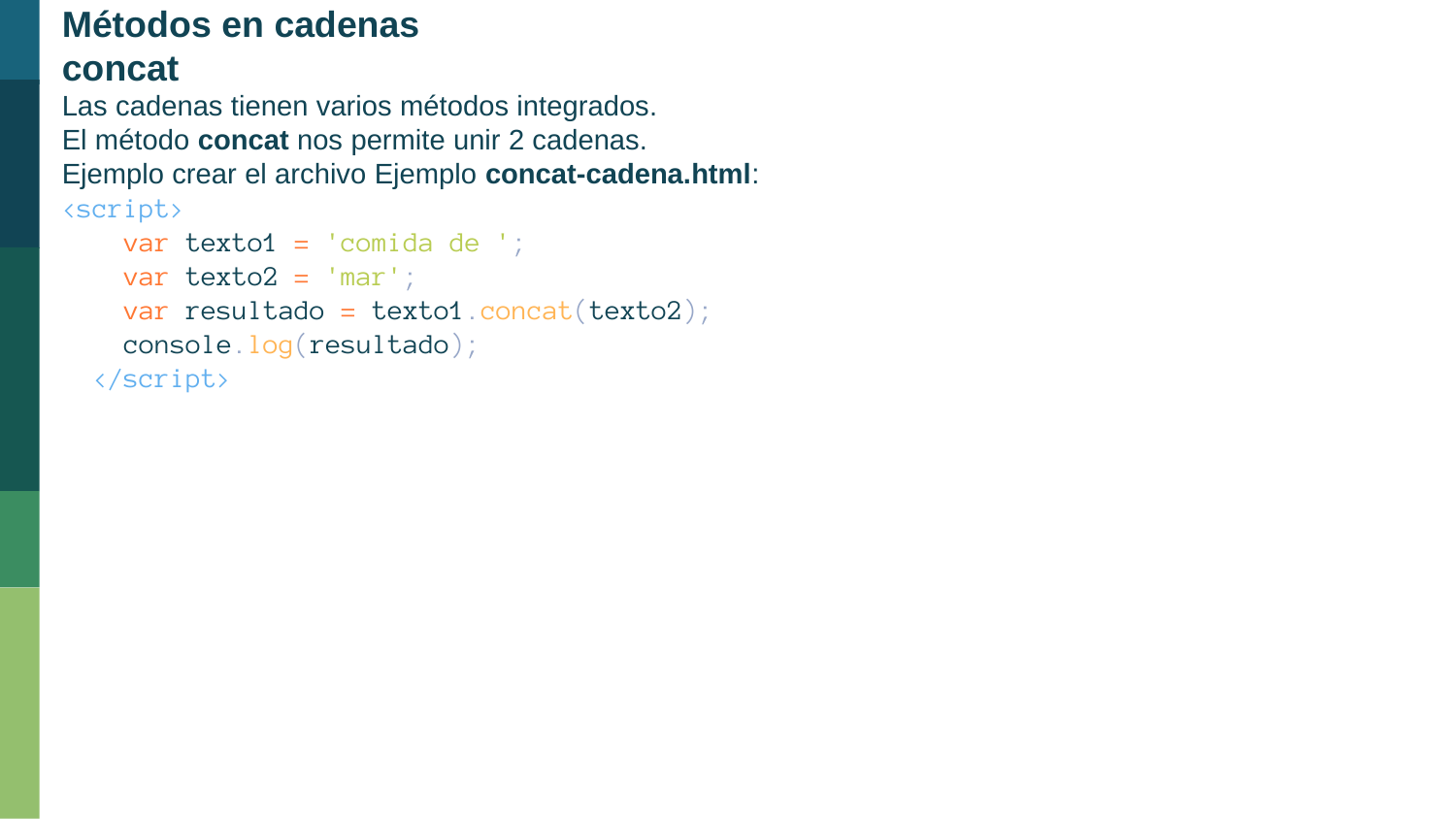

Métodos en cadenas
concat
Las cadenas tienen varios métodos integrados.
El método concat nos permite unir 2 cadenas.
Ejemplo crear el archivo Ejemplo concat-cadena.html:
<script>
    var texto1 = 'comida de ';
    var texto2 = 'mar';
    var resultado = texto1.concat(texto2);
    console.log(resultado);
  </script>